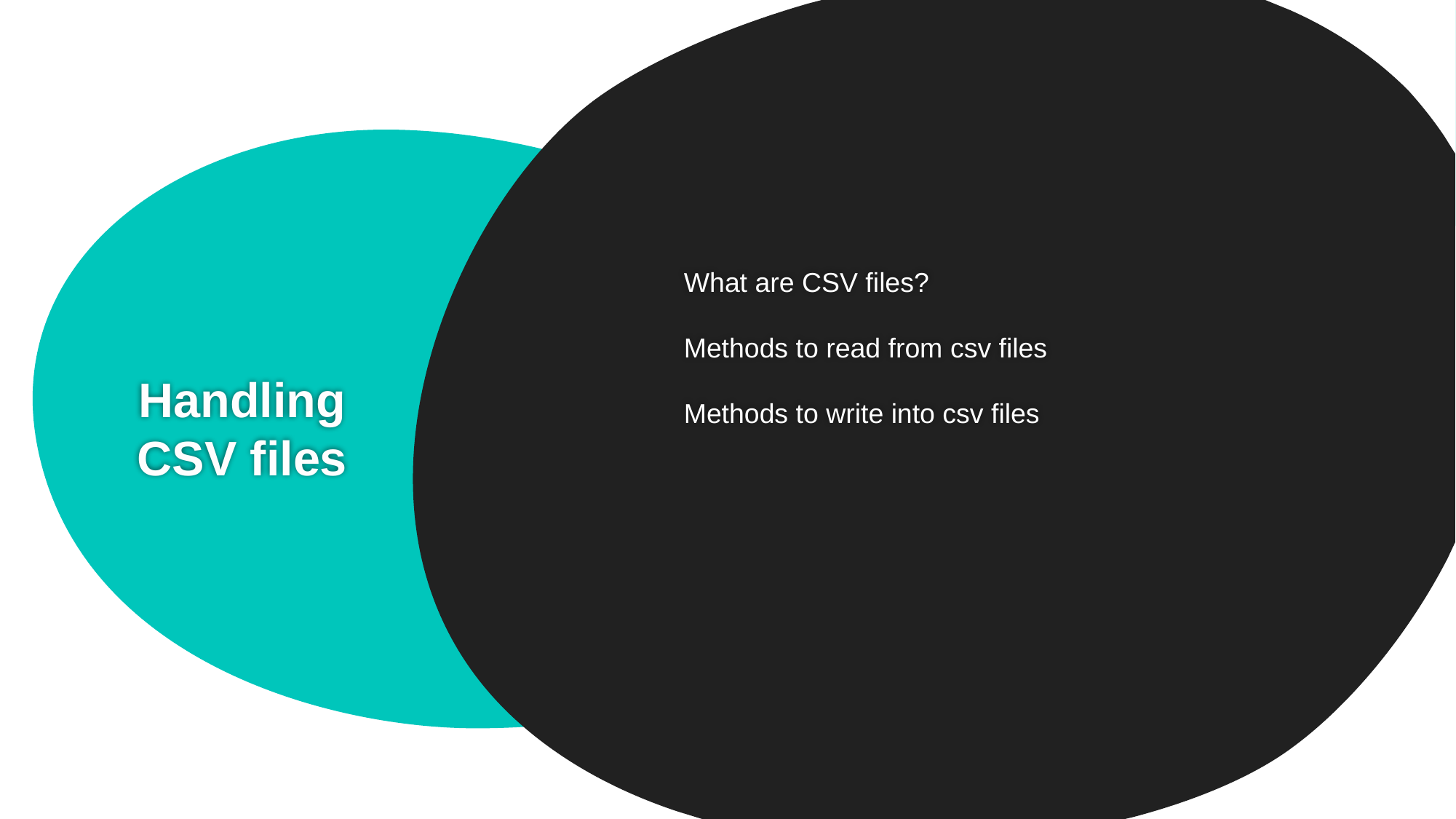

What are CSV files?
Methods to read from csv files
Methods to write into csv files

# Handling CSV files